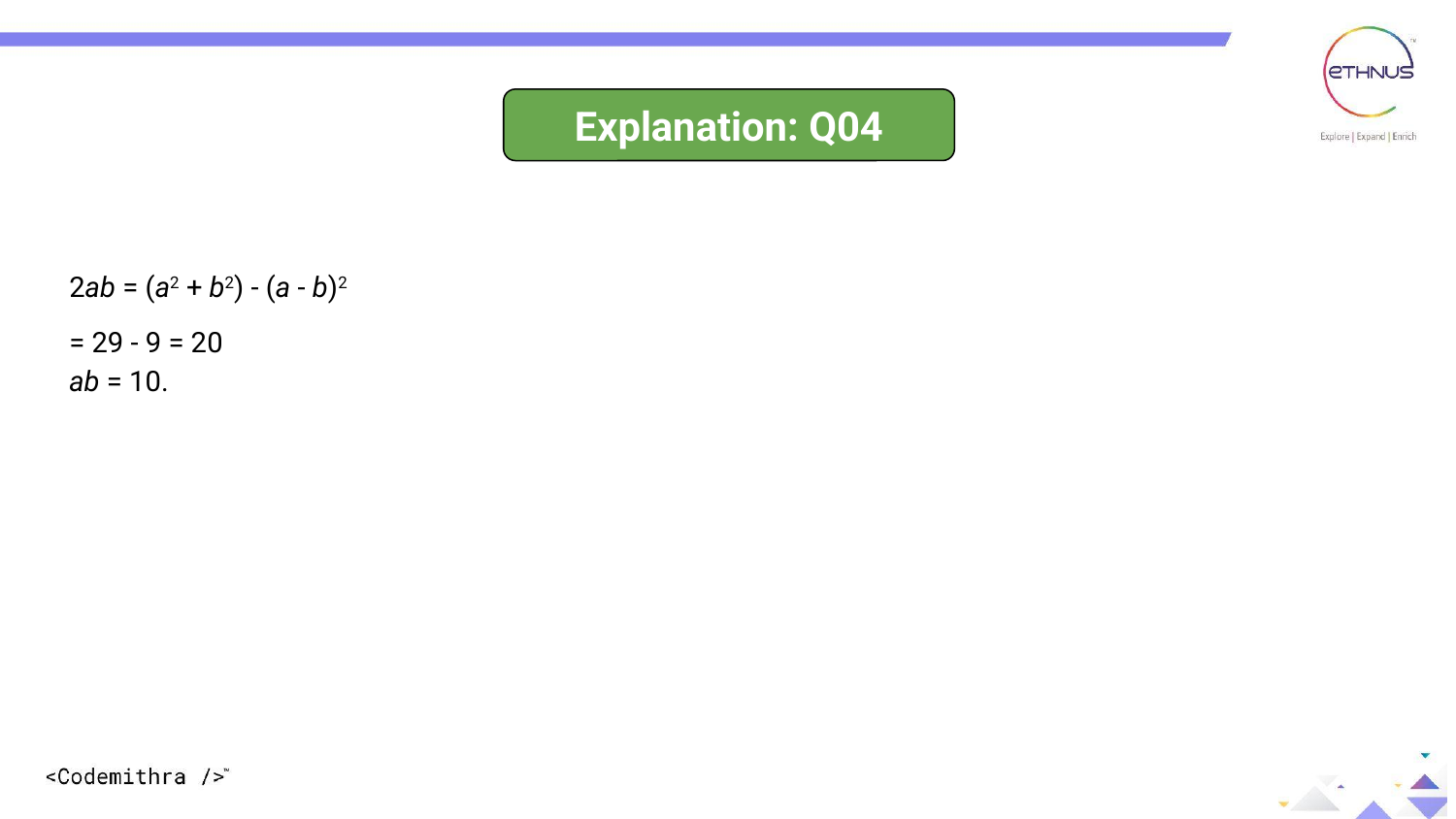

Explanation: Q04

2ab = (a2 + b2) - (a - b)2
= 29 - 9 = 20
ab = 10.